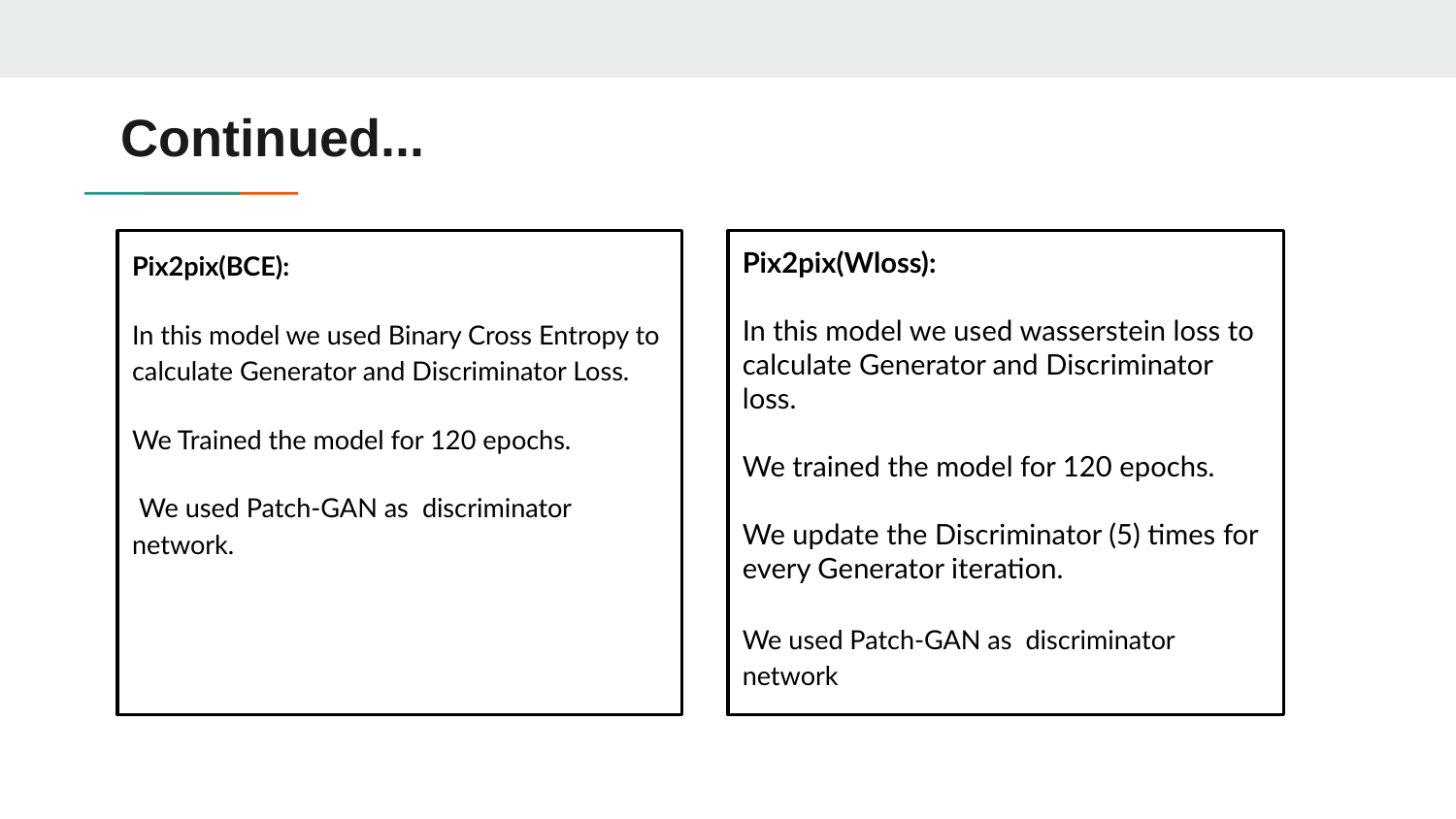

# Continued...
Pix2pix(Wloss):

In this model we used wasserstein loss to calculate Generator and Discriminator loss.

We trained the model for 120 epochs.

We update the Discriminator (5) times for every Generator iteration.

We used Patch-GAN as  discriminator network

Pix2pix(BCE):
In this model we used Binary Cross Entropy to calculate Generator and Discriminator Loss.
We Trained the model for 120 epochs.
 We used Patch-GAN as  discriminator network.